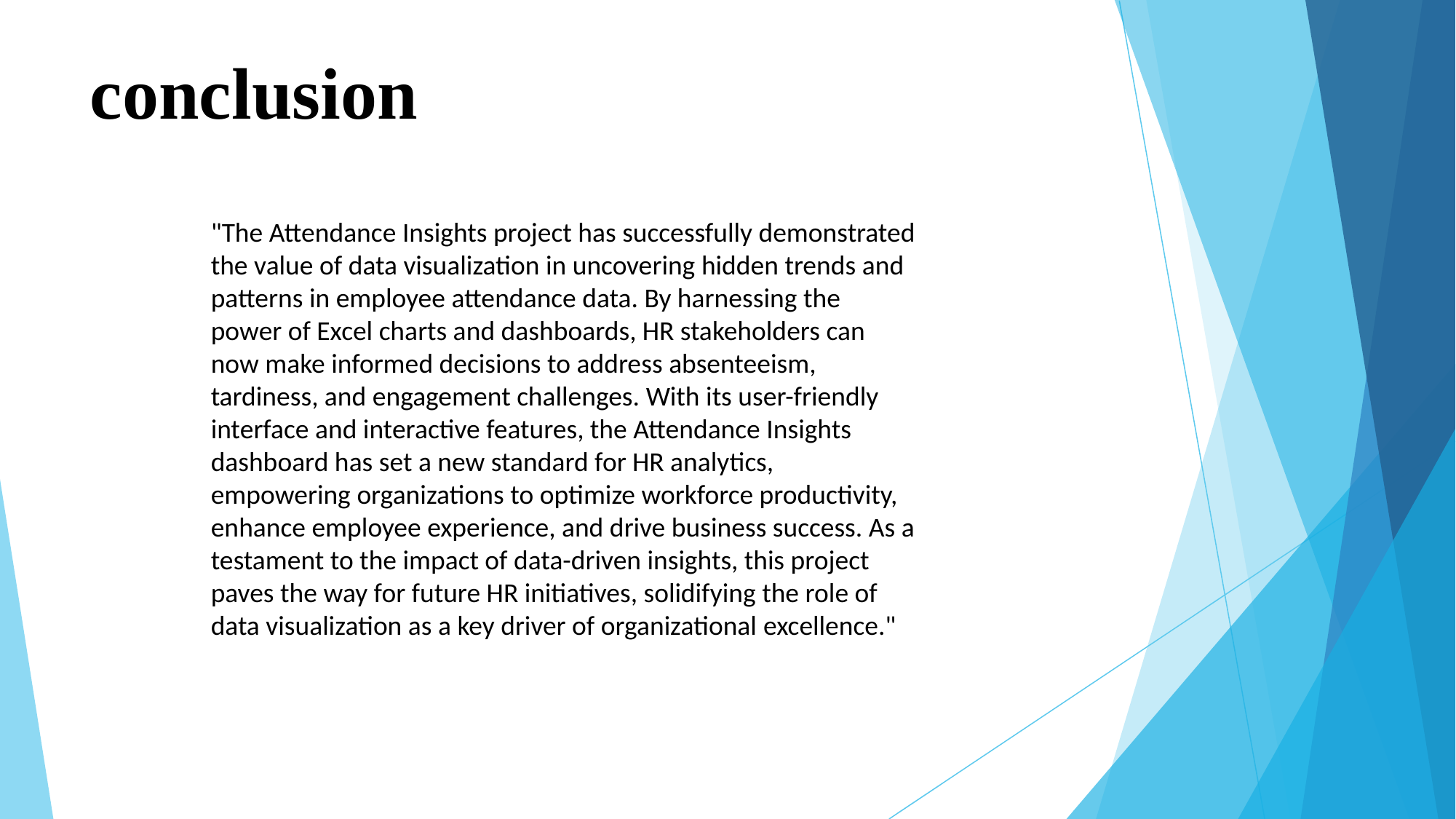

# conclusion
"The Attendance Insights project has successfully demonstrated the value of data visualization in uncovering hidden trends and patterns in employee attendance data. By harnessing the power of Excel charts and dashboards, HR stakeholders can now make informed decisions to address absenteeism, tardiness, and engagement challenges. With its user-friendly interface and interactive features, the Attendance Insights dashboard has set a new standard for HR analytics, empowering organizations to optimize workforce productivity, enhance employee experience, and drive business success. As a testament to the impact of data-driven insights, this project paves the way for future HR initiatives, solidifying the role of data visualization as a key driver of organizational excellence."